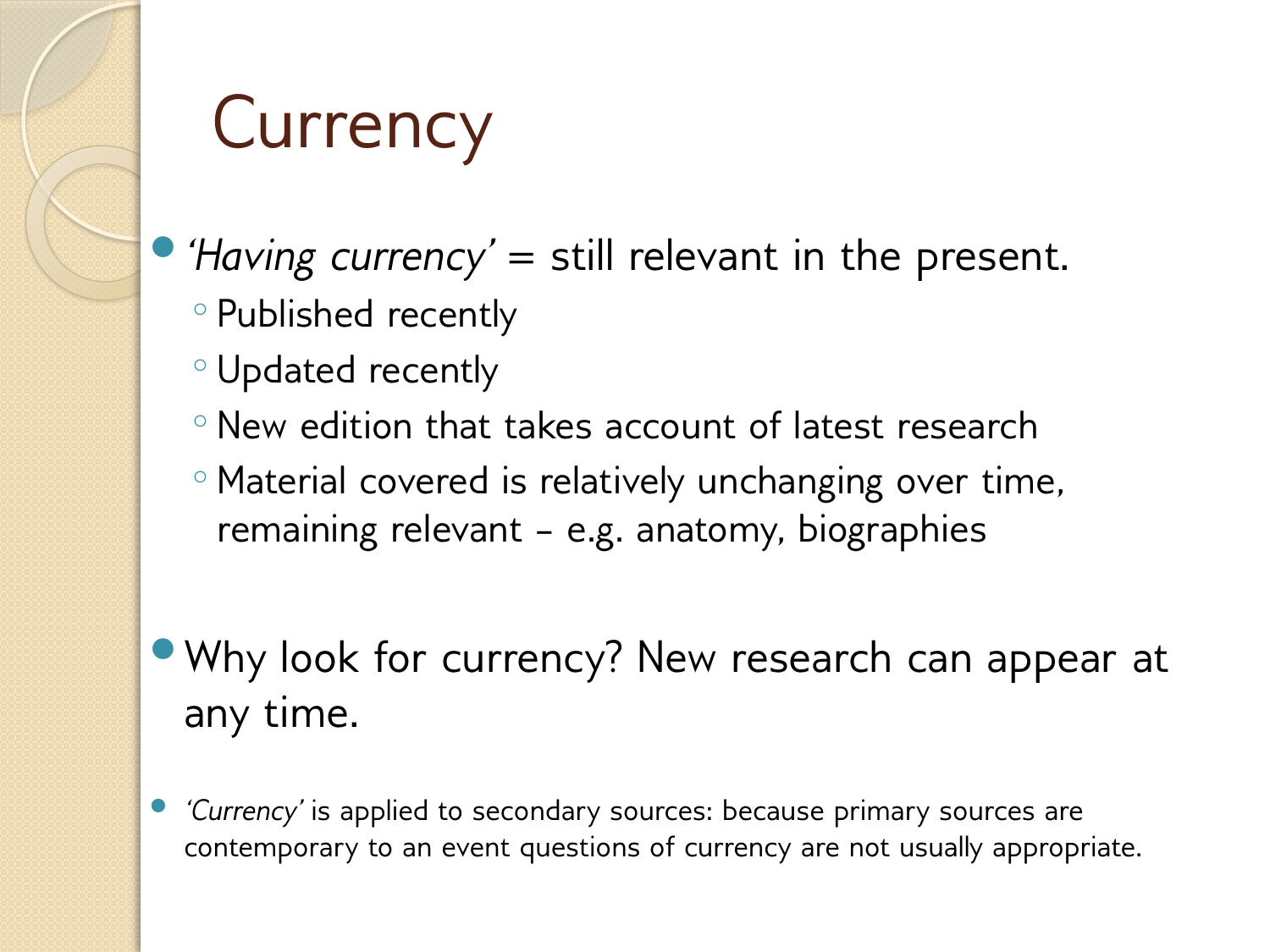

# Currency
‘Having currency’ = still relevant in the present.
Published recently
Updated recently
New edition that takes account of latest research
Material covered is relatively unchanging over time, remaining relevant – e.g. anatomy, biographies

Why look for currency? New research can appear at any time.

‘Currency’ is applied to secondary sources: because primary sources are contemporary to an event questions of currency are not usually appropriate.